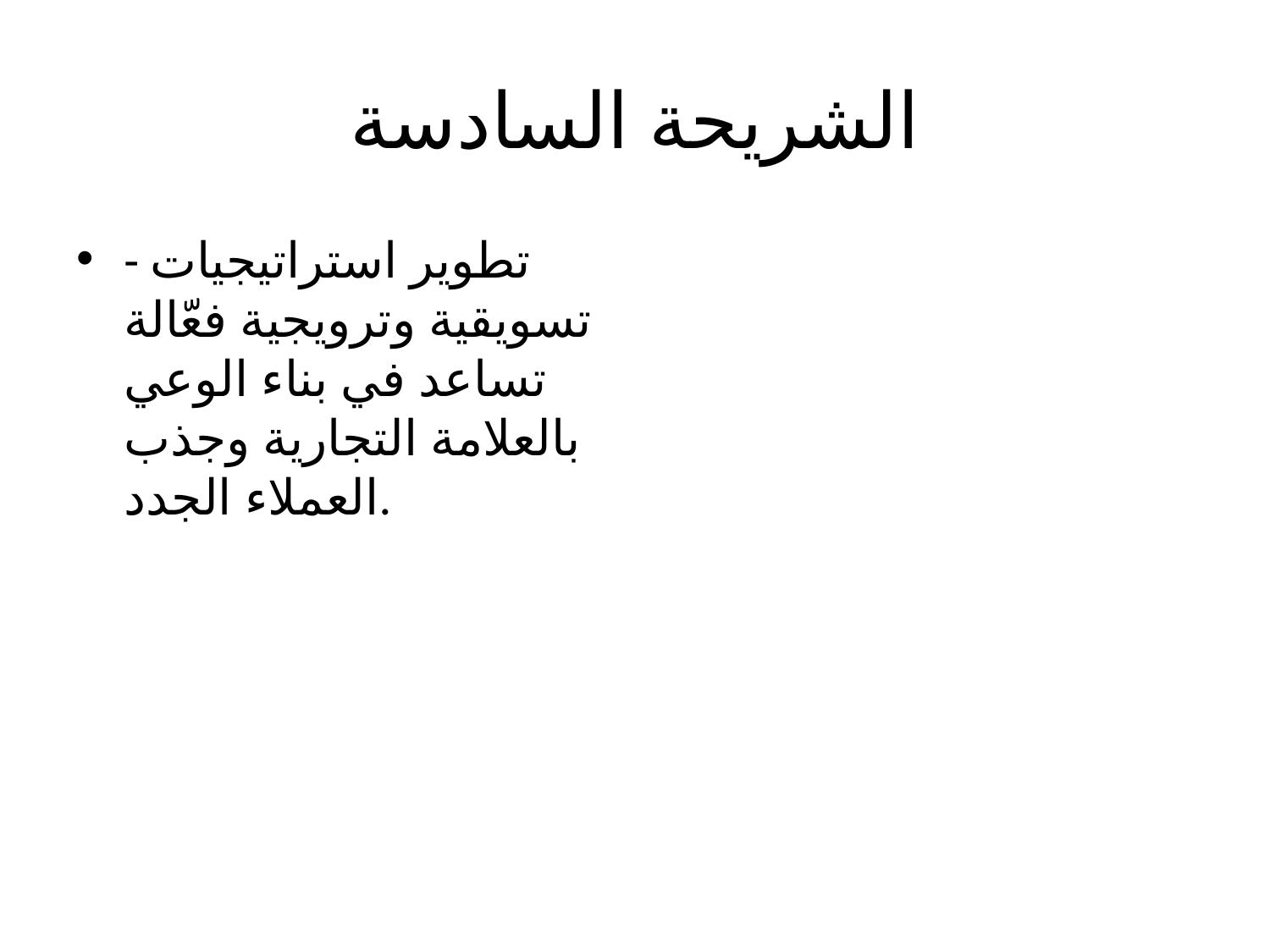

# الشريحة السادسة
- تطوير استراتيجيات تسويقية وترويجية فعّالة تساعد في بناء الوعي بالعلامة التجارية وجذب العملاء الجدد.